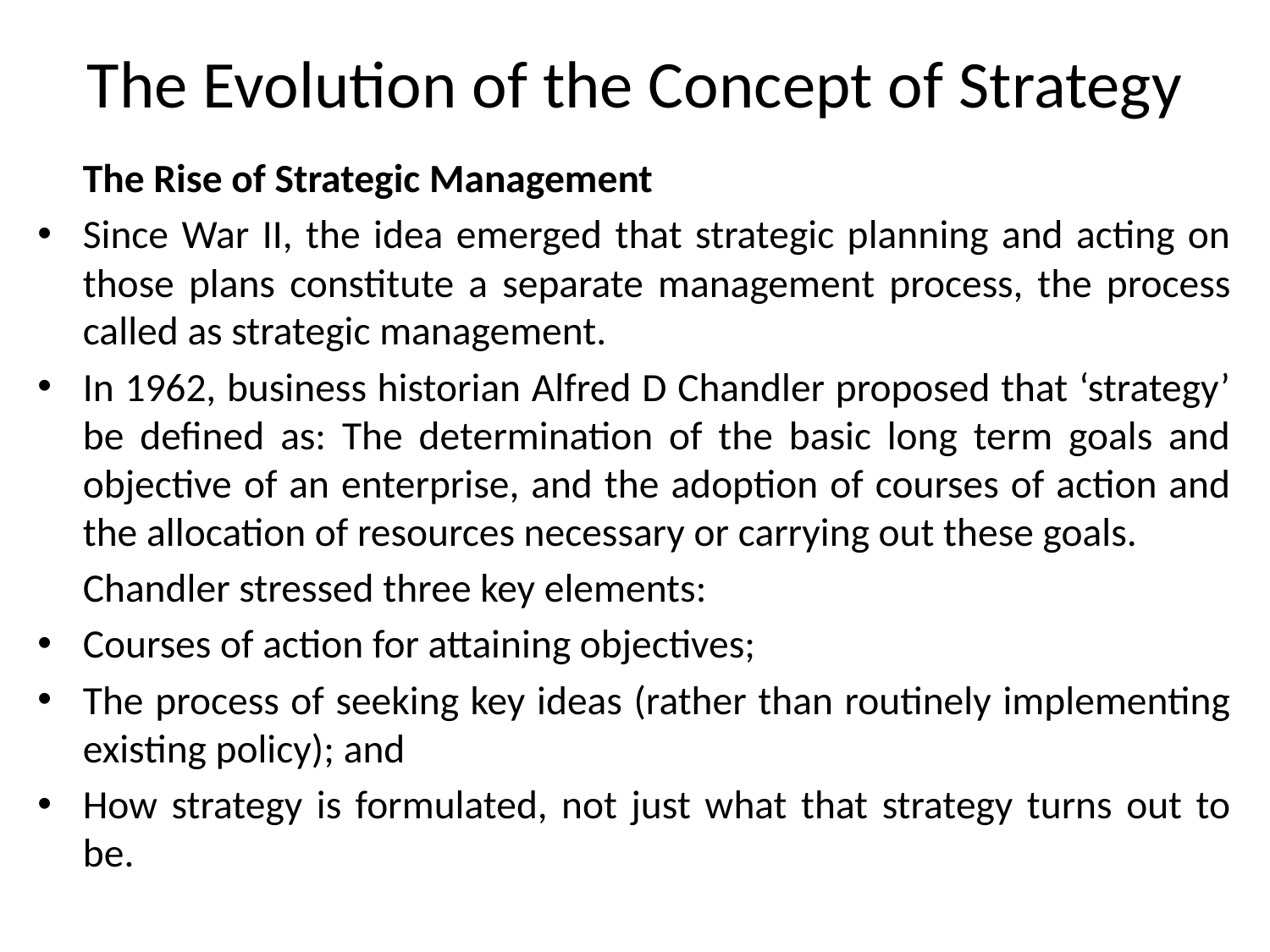

# The Evolution of the Concept of Strategy
	The Rise of Strategic Management
Since War II, the idea emerged that strategic planning and acting on those plans constitute a separate management process, the process called as strategic management.
In 1962, business historian Alfred D Chandler proposed that ‘strategy’ be defined as: The determination of the basic long term goals and objective of an enterprise, and the adoption of courses of action and the allocation of resources necessary or carrying out these goals.
	Chandler stressed three key elements:
Courses of action for attaining objectives;
The process of seeking key ideas (rather than routinely implementing existing policy); and
How strategy is formulated, not just what that strategy turns out to be.